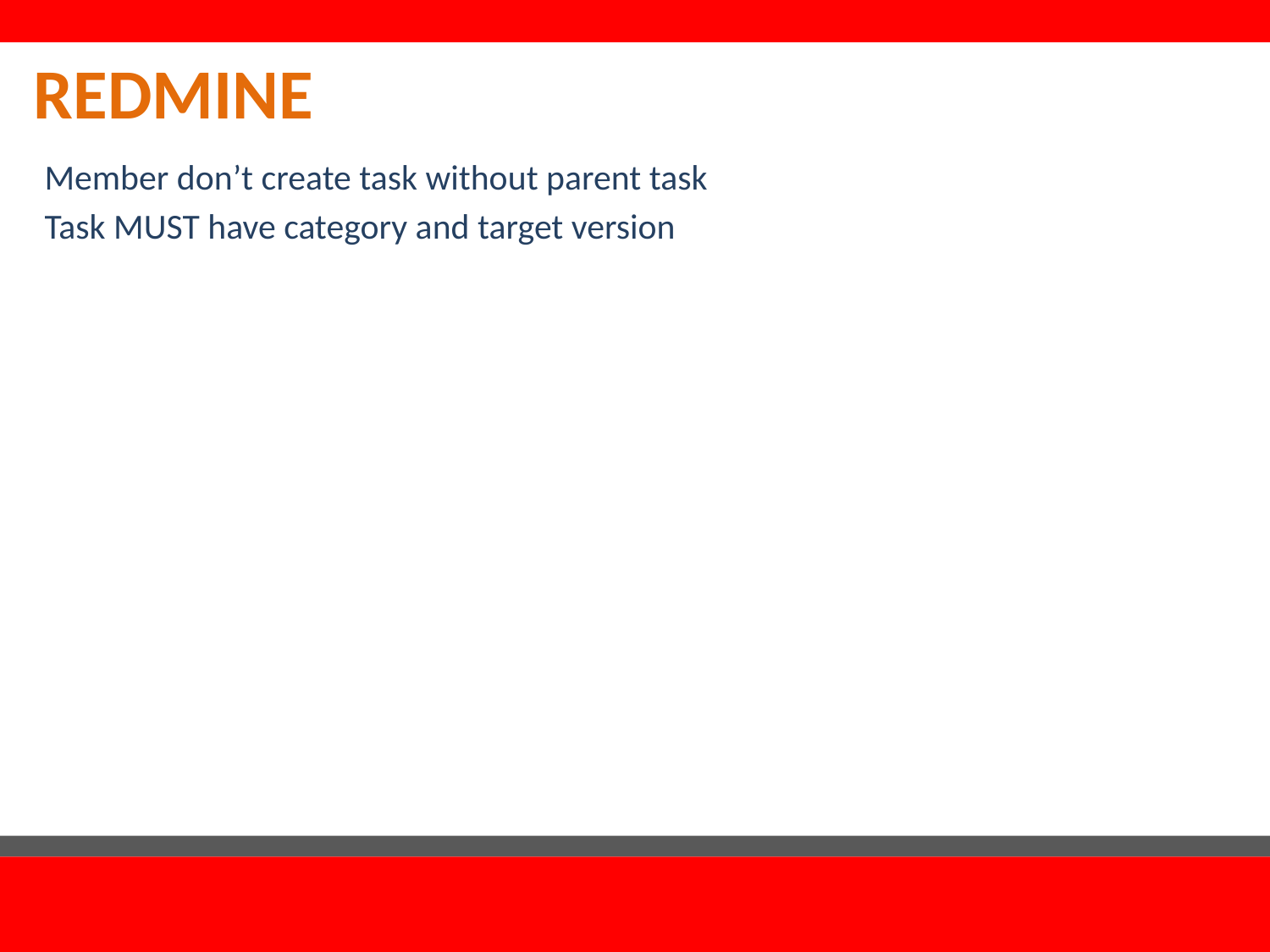

# Redmine
Member don’t create task without parent task
Task MUST have category and target version